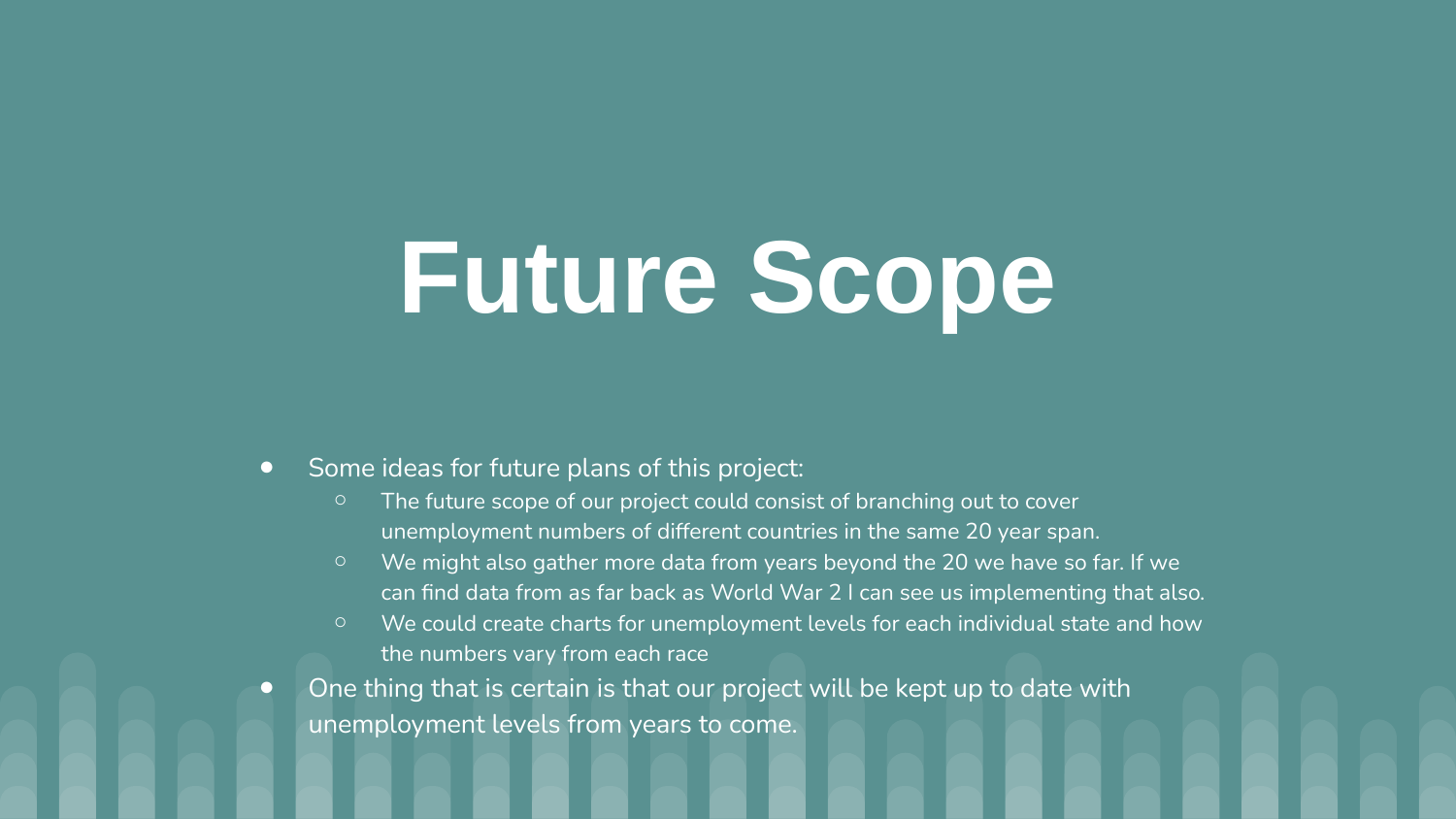

# Future Scope
Some ideas for future plans of this project:
The future scope of our project could consist of branching out to cover unemployment numbers of different countries in the same 20 year span.
We might also gather more data from years beyond the 20 we have so far. If we can find data from as far back as World War 2 I can see us implementing that also.
We could create charts for unemployment levels for each individual state and how the numbers vary from each race
One thing that is certain is that our project will be kept up to date with unemployment levels from years to come.